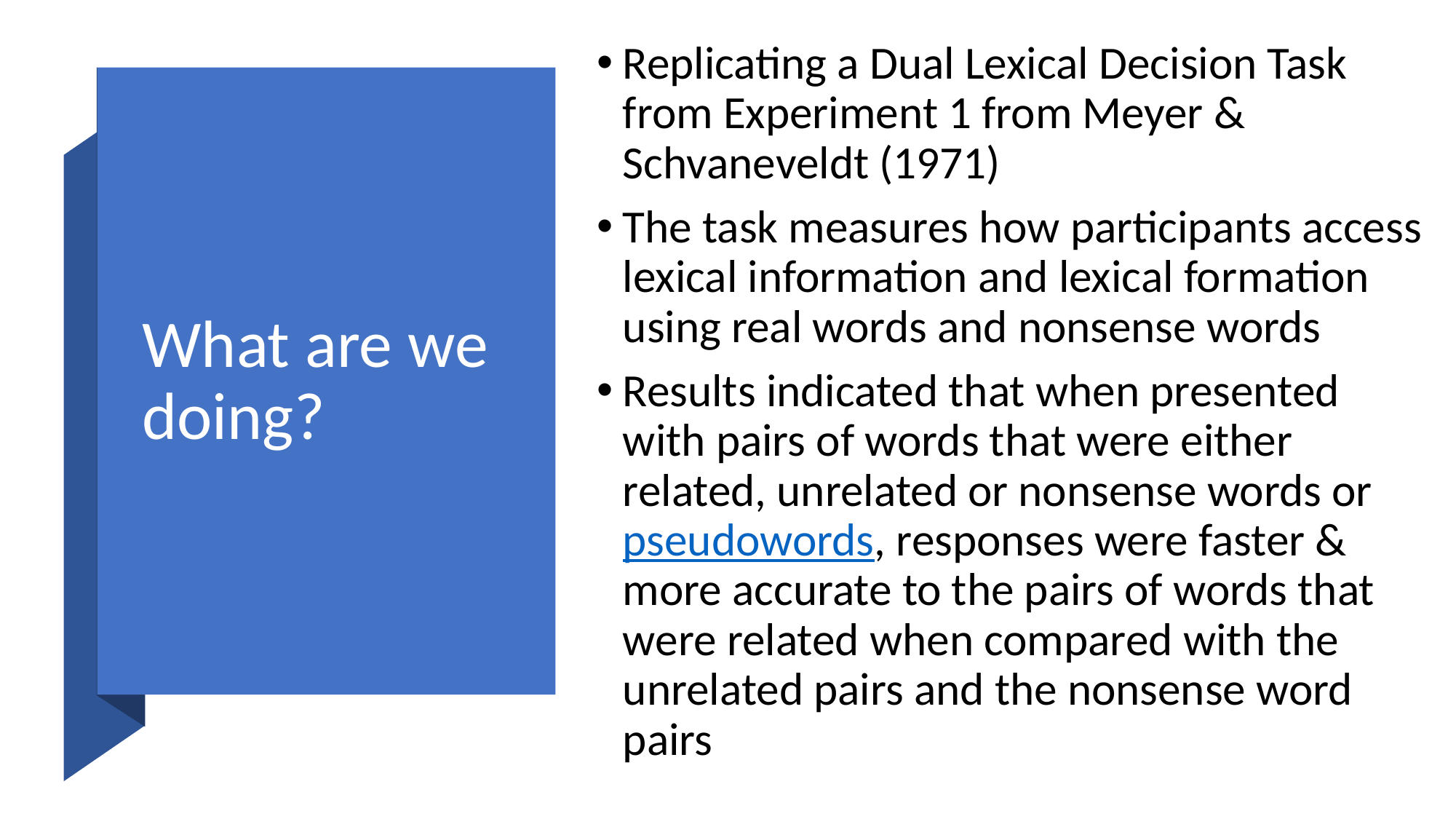

Replicating a Dual Lexical Decision Task from Experiment 1 from Meyer & Schvaneveldt (1971)
The task measures how participants access lexical information and lexical formation using real words and nonsense words
Results indicated that when presented with pairs of words that were either related, unrelated or nonsense words or pseudowords, responses were faster & more accurate to the pairs of words that were related when compared with the unrelated pairs and the nonsense word pairs

# What are we doing?